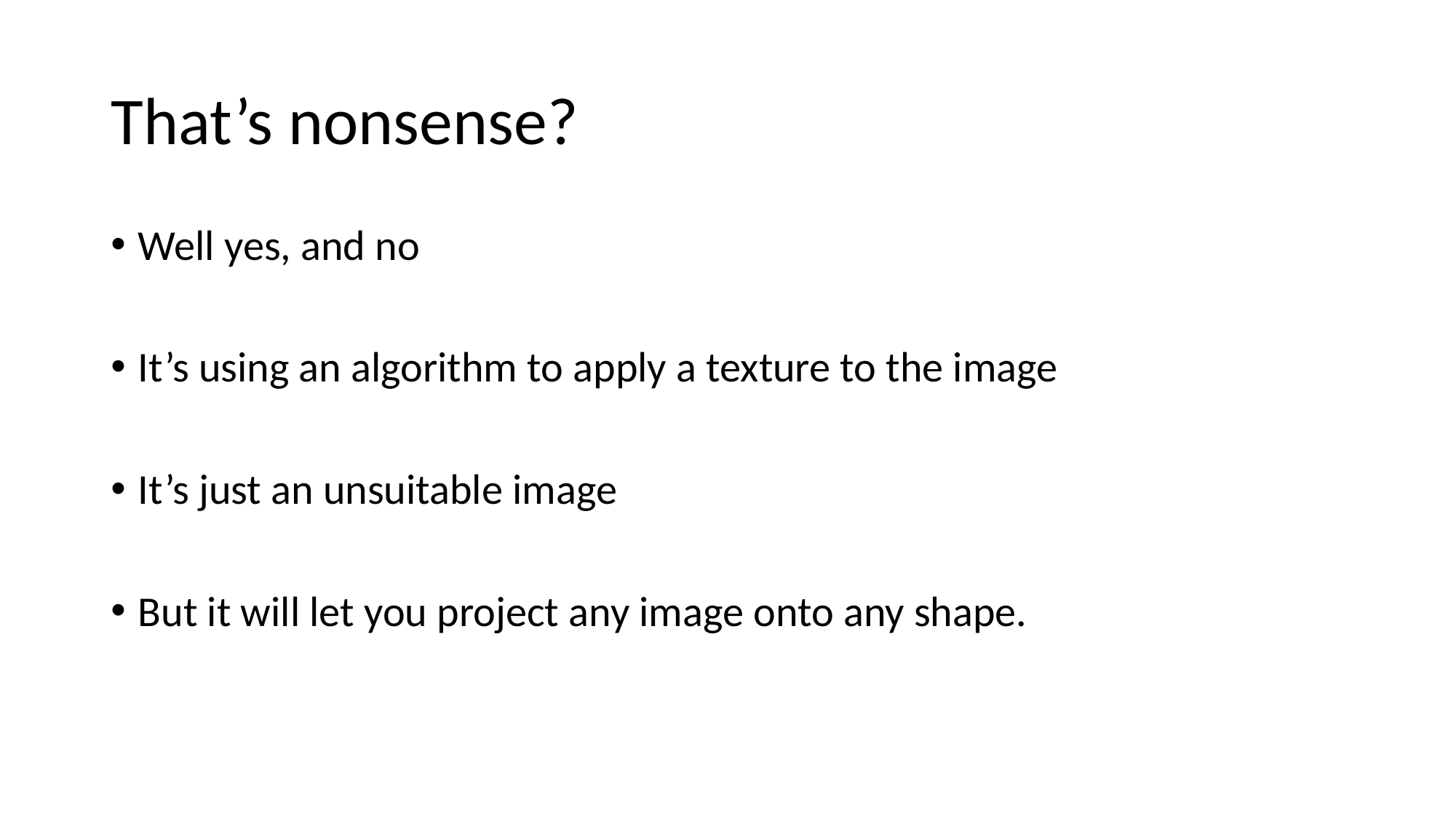

# That’s nonsense?
Well yes, and no

It’s using an algorithm to apply a texture to the image

It’s just an unsuitable image

But it will let you project any image onto any shape.